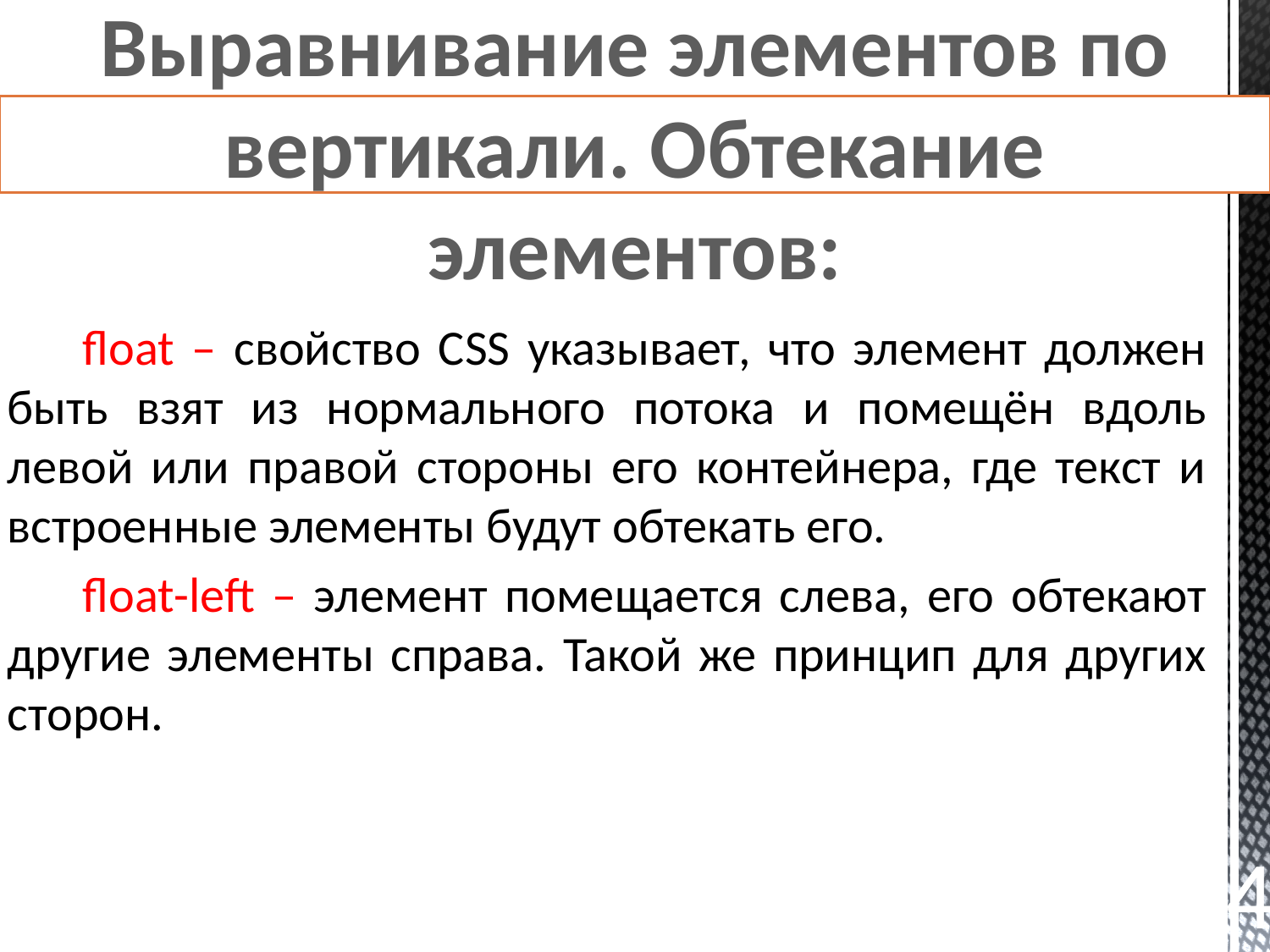

Выравнивание элементов по вертикали. Обтекание элементов:

float – свойство CSS указывает, что элемент должен быть взят из нормального потока и помещён вдоль левой или правой стороны его контейнера, где текст и встроенные элементы будут обтекать его.
float-left – элемент помещается слева, его обтекают другие элементы справа. Такой же принцип для других сторон.

4